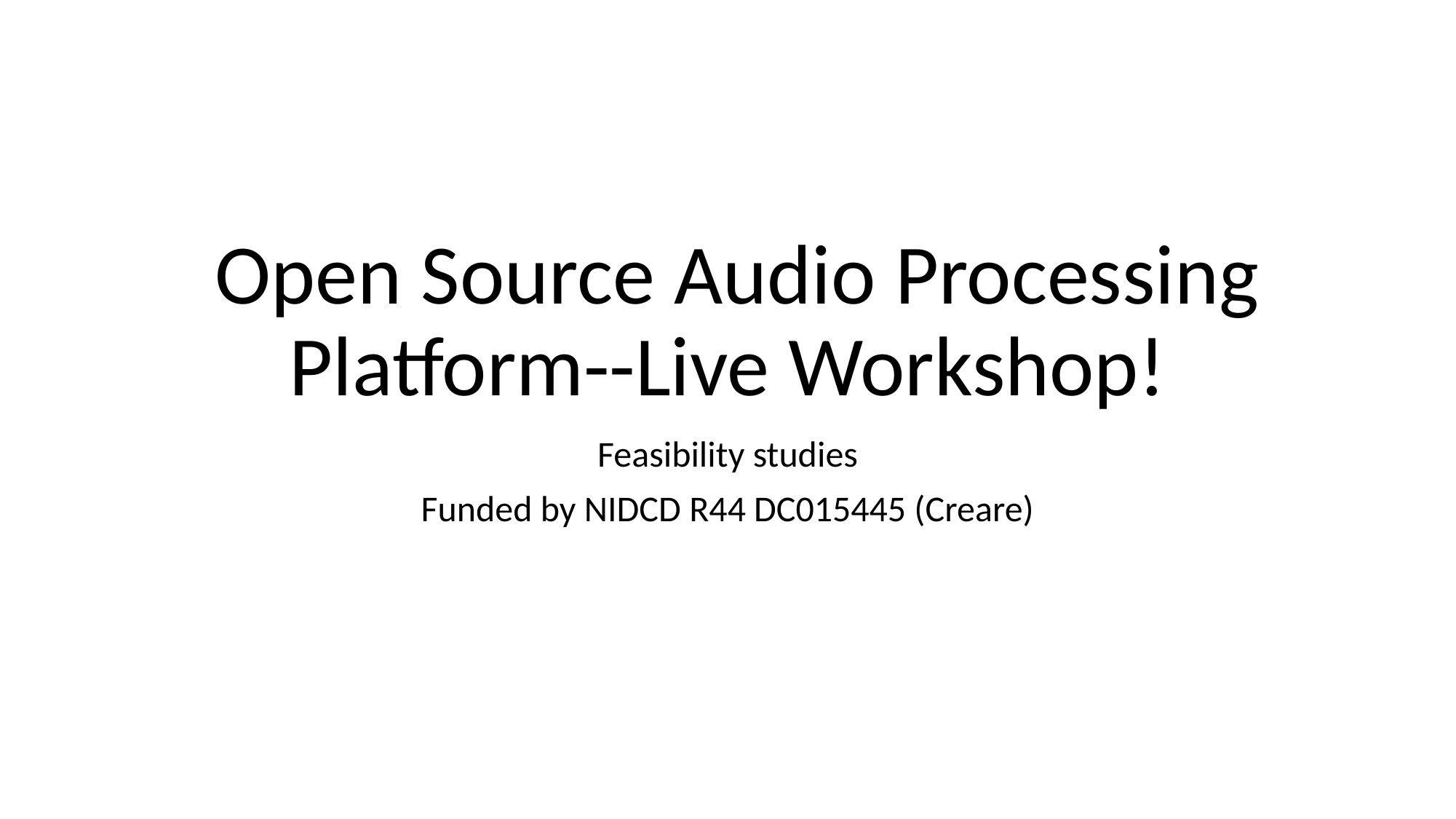

# Open Source Audio Processing Platform--Live Workshop!
Feasibility studies
Funded by NIDCD R44 DC015445 (Creare)